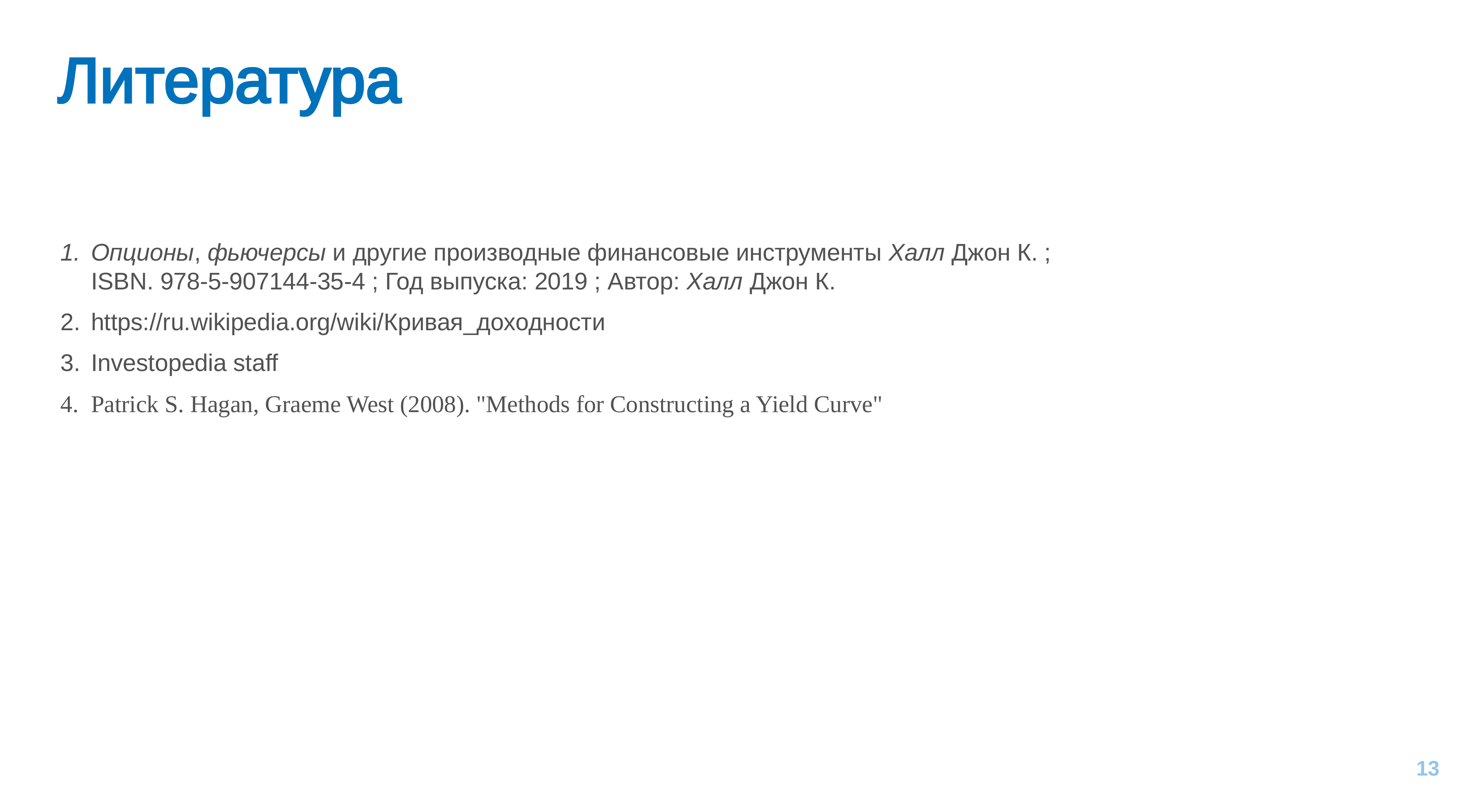

# Литература
Опционы, фьючерсы и другие производные финансовые инструменты Халл Джон К. ; ISBN. 978-5-907144-35-4 ; Год выпуска: 2019 ; Автор: Халл Джон К.
https://ru.wikipedia.org/wiki/Кривая_доходности
Investopedia staff
Patrick S. Hagan, Graeme West (2008). "Methods for Constructing a Yield Curve"

13